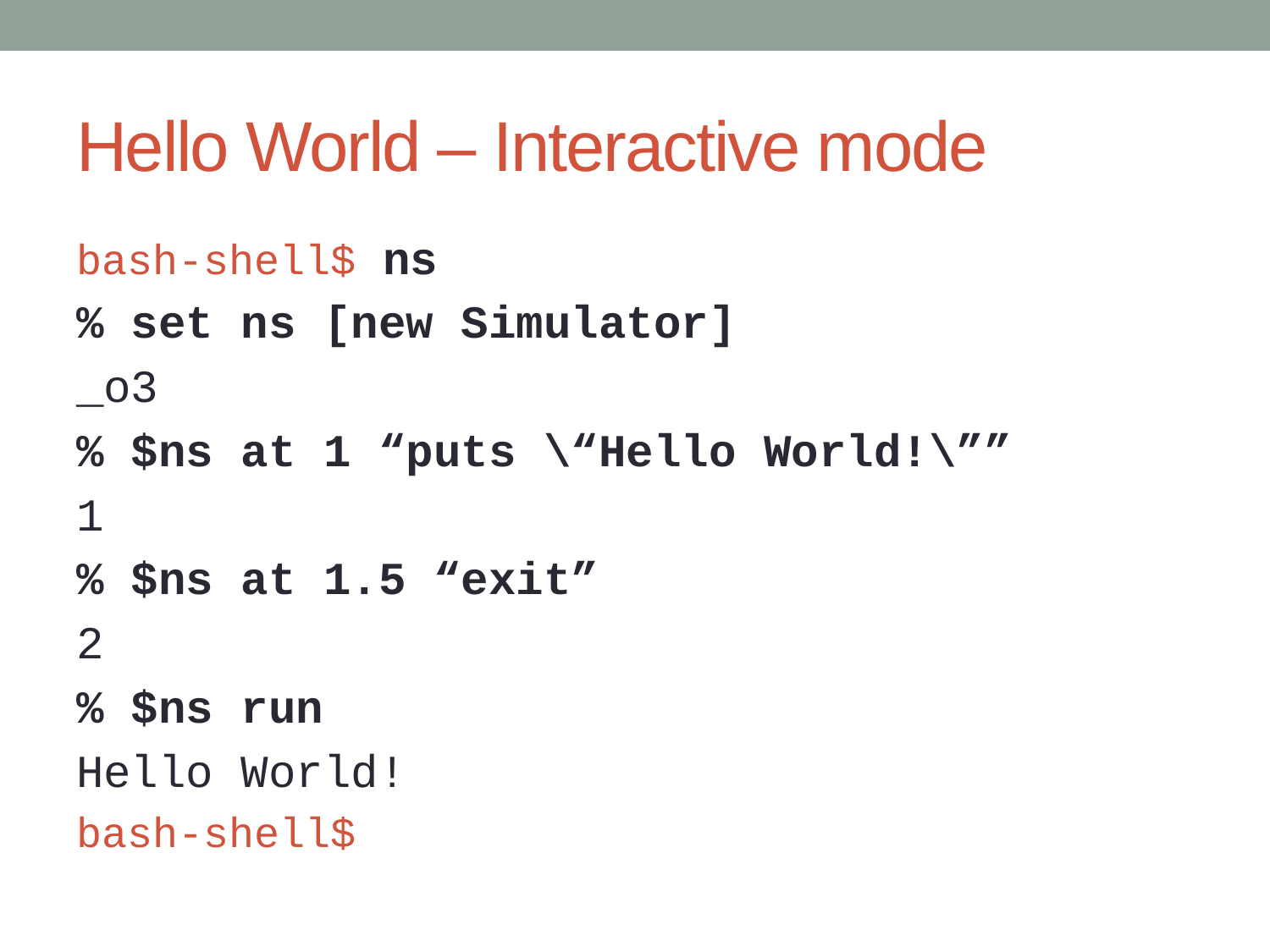

# Hello World – Interactive mode
bash-shell$ ns
% set ns [new Simulator]
_o3
% $ns at 1 “puts \“Hello World!\””
1
% $ns at 1.5 “exit”
2
% $ns run
Hello World!
bash-shell$